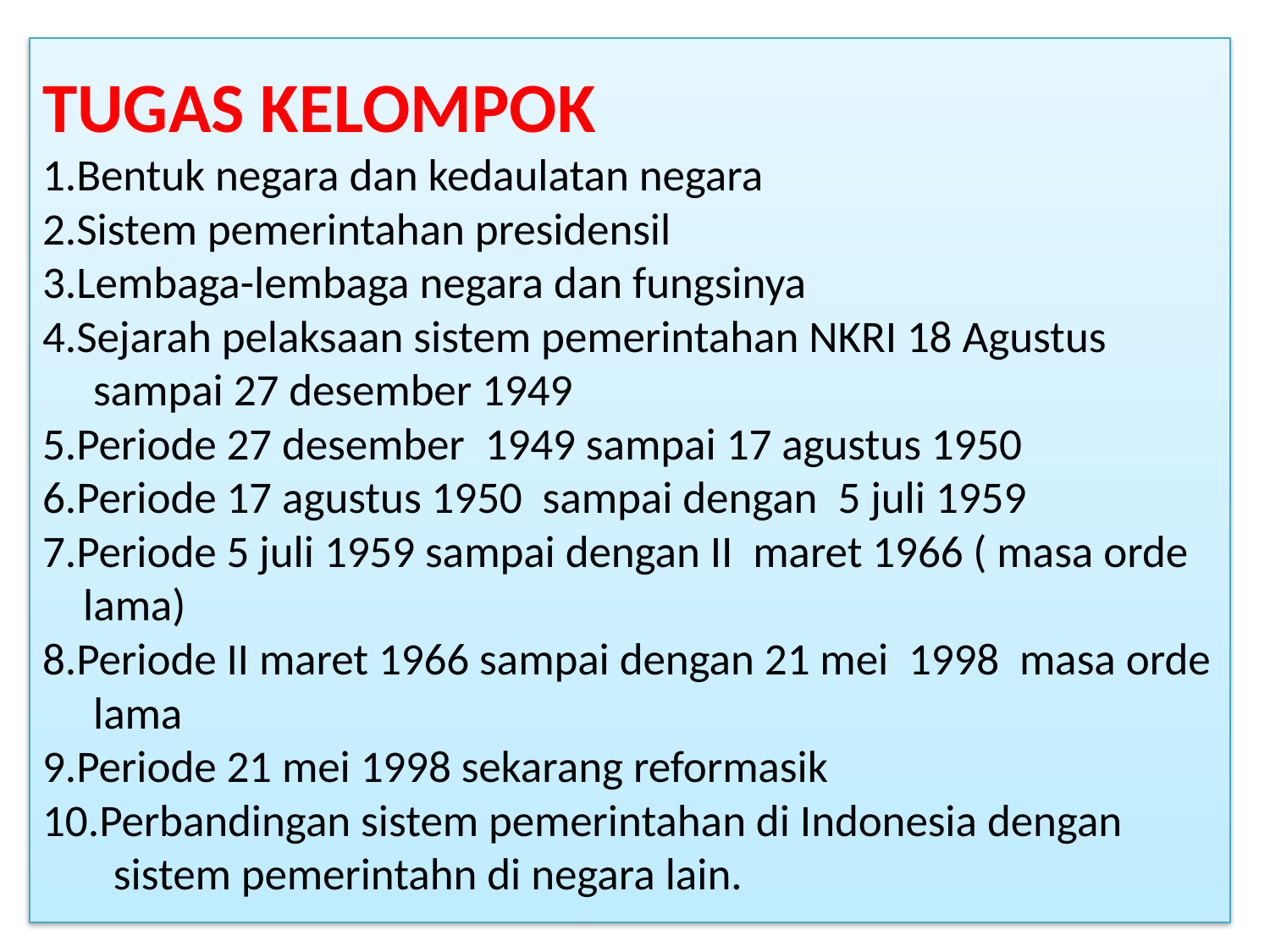

# TUGAS KELOMPOK 1.Bentuk negara dan kedaulatan negara 2.Sistem pemerintahan presidensil 3.Lembaga-lembaga negara dan fungsinya 4.Sejarah pelaksaan sistem pemerintahan NKRI 18 Agustus sampai 27 desember 1949 5.Periode 27 desember  1949 sampai 17 agustus 1950 6.Periode 17 agustus 1950  sampai dengan  5 juli 1959 7.Periode 5 juli 1959 sampai dengan II  maret 1966 ( masa orde lama) 8.Periode II maret 1966 sampai dengan 21 mei  1998  masa orde lama 9.Periode 21 mei 1998 sekarang reformasik 10.Perbandingan sistem pemerintahan di Indonesia dengan sistem pemerintahn di negara lain.